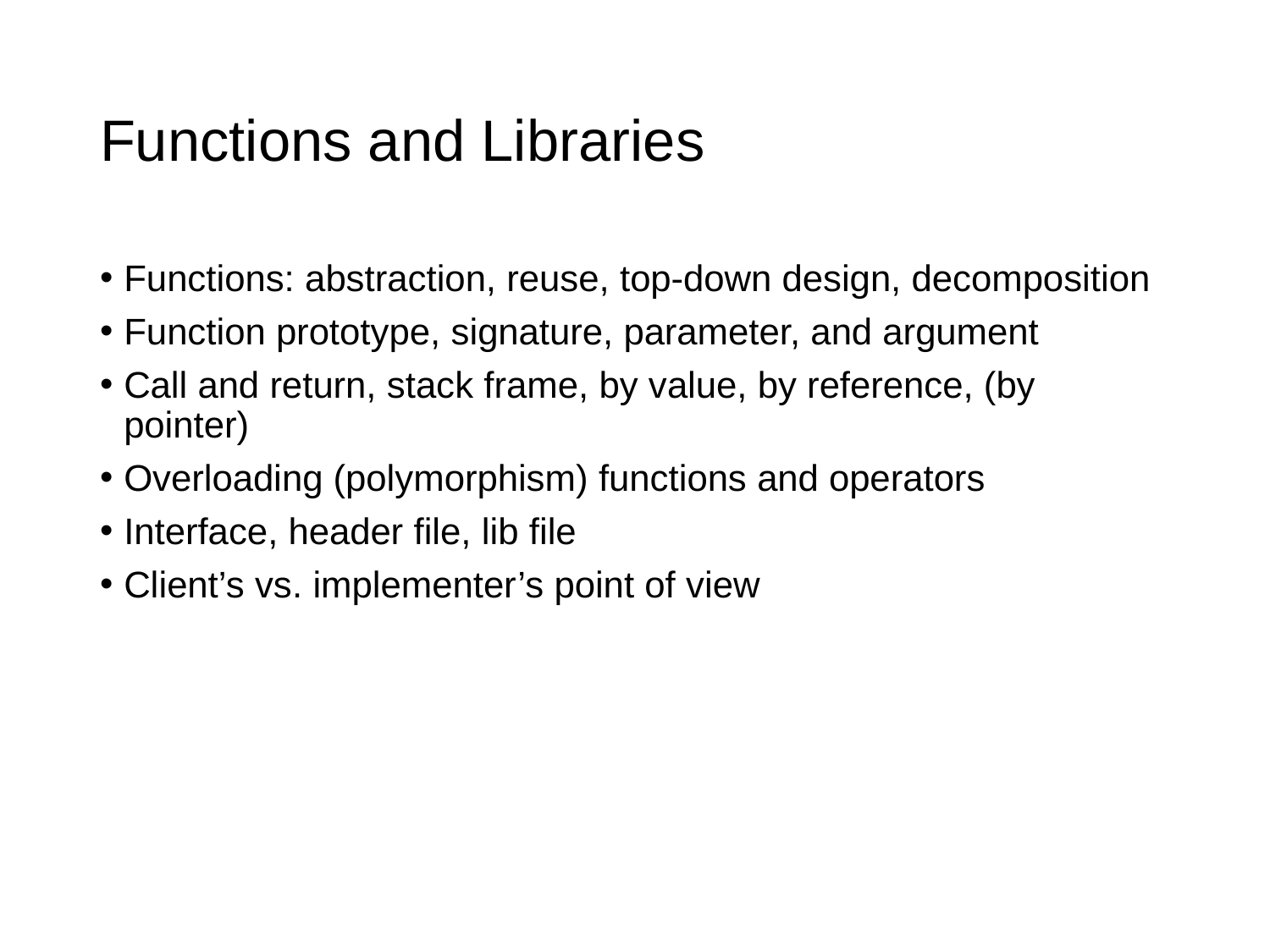

# Functions and Libraries
Functions: abstraction, reuse, top-down design, decomposition
Function prototype, signature, parameter, and argument
Call and return, stack frame, by value, by reference, (by pointer)
Overloading (polymorphism) functions and operators
Interface, header file, lib file
Client’s vs. implementer’s point of view